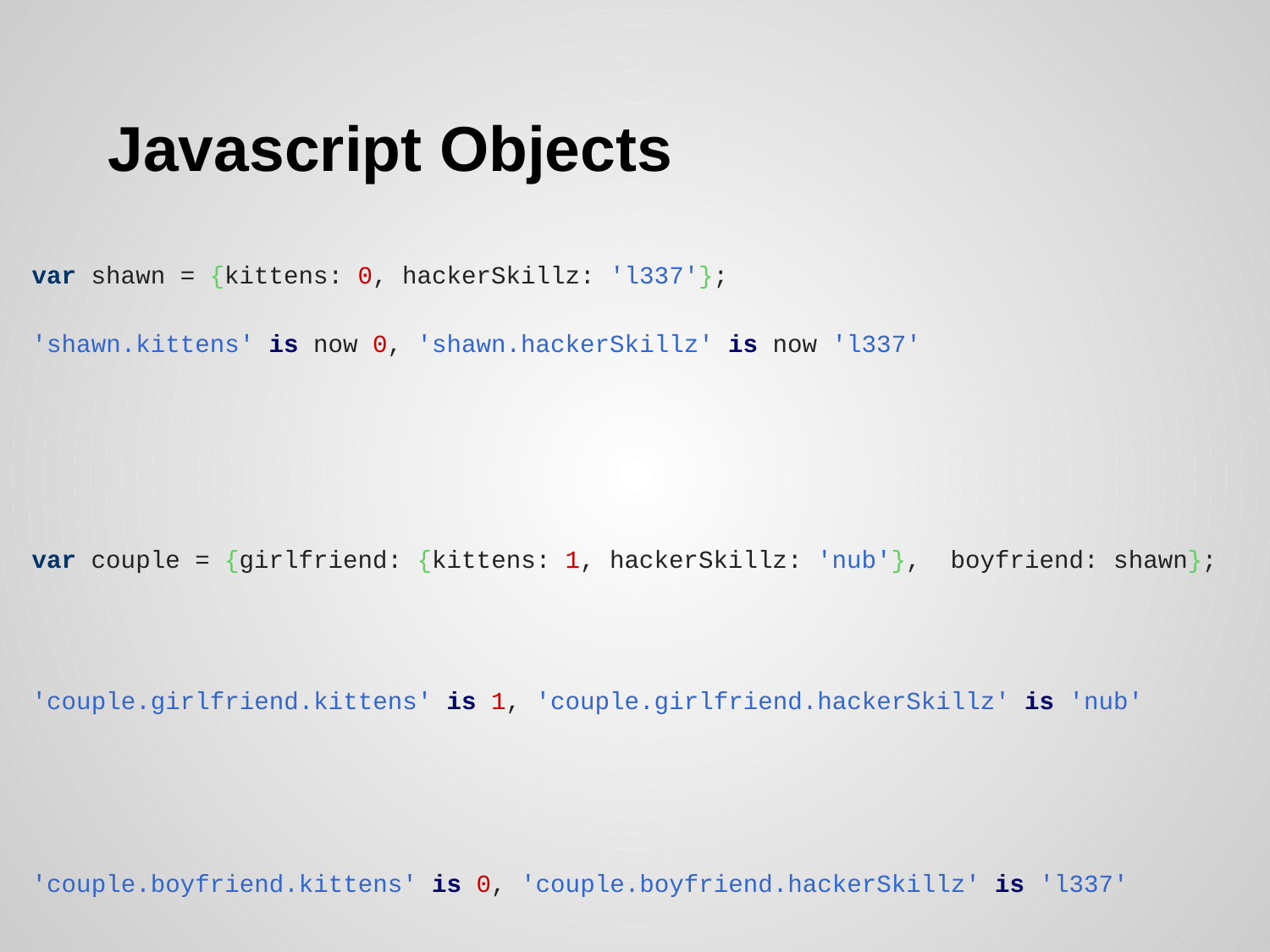

# Javascript Objects

var shawn = {kittens: 0, hackerSkillz: 'l337'};

'shawn.kittens' is now 0, 'shawn.hackerSkillz' is now 'l337'

var couple = {girlfriend: {kittens: 1, hackerSkillz: 'nub'},  boyfriend: shawn};

'couple.girlfriend.kittens' is 1, 'couple.girlfriend.hackerSkillz' is 'nub'

'couple.boyfriend.kittens' is 0, 'couple.boyfriend.hackerSkillz' is 'l337'